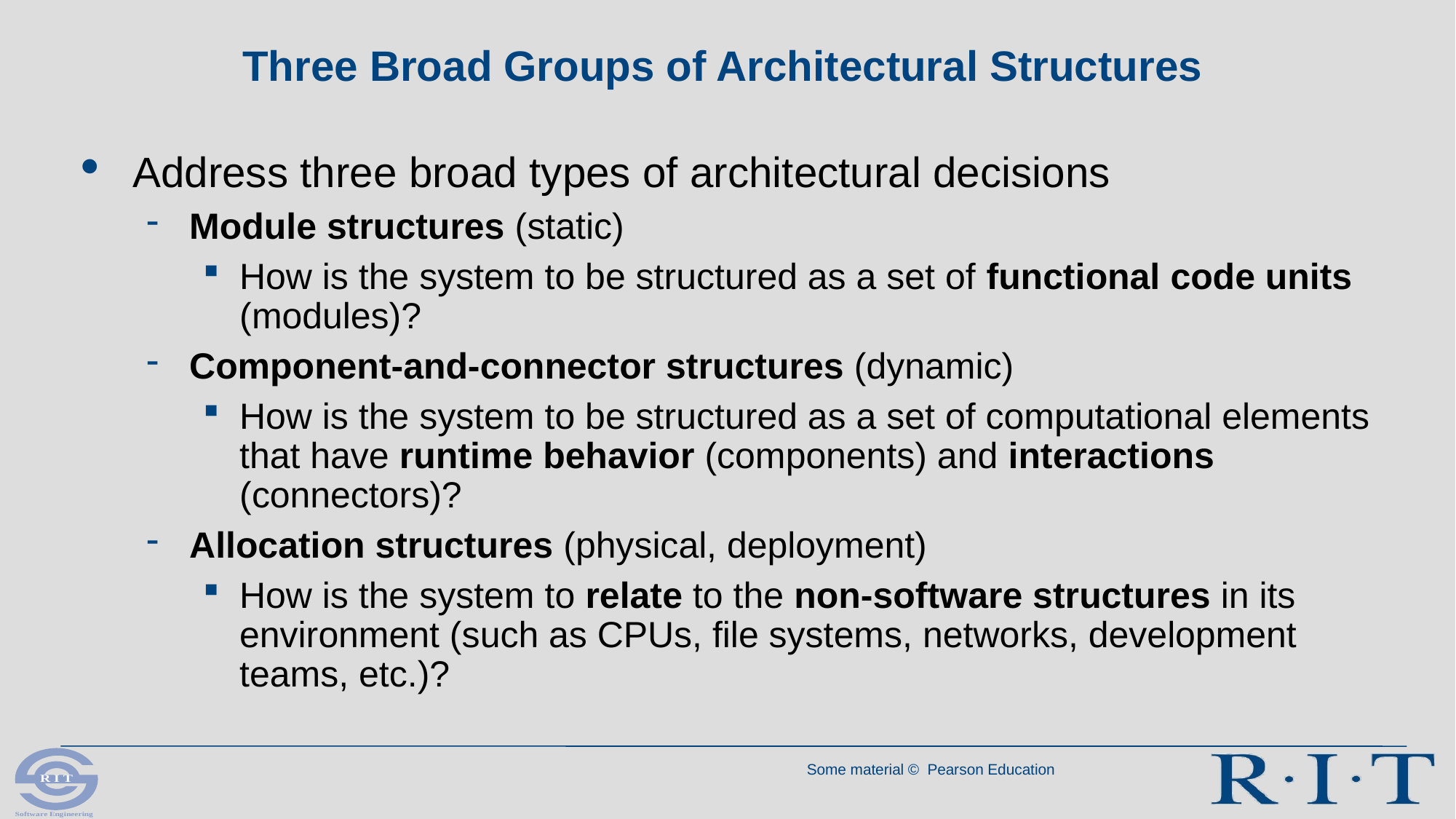

# Three Broad Groups of Architectural Structures
Address three broad types of architectural decisions
Module structures (static)
How is the system to be structured as a set of functional code units (modules)?
Component-and-connector structures (dynamic)
How is the system to be structured as a set of computational elements that have runtime behavior (components) and interactions (connectors)?
Allocation structures (physical, deployment)
How is the system to relate to the non-software structures in its environment (such as CPUs, file systems, networks, development teams, etc.)?